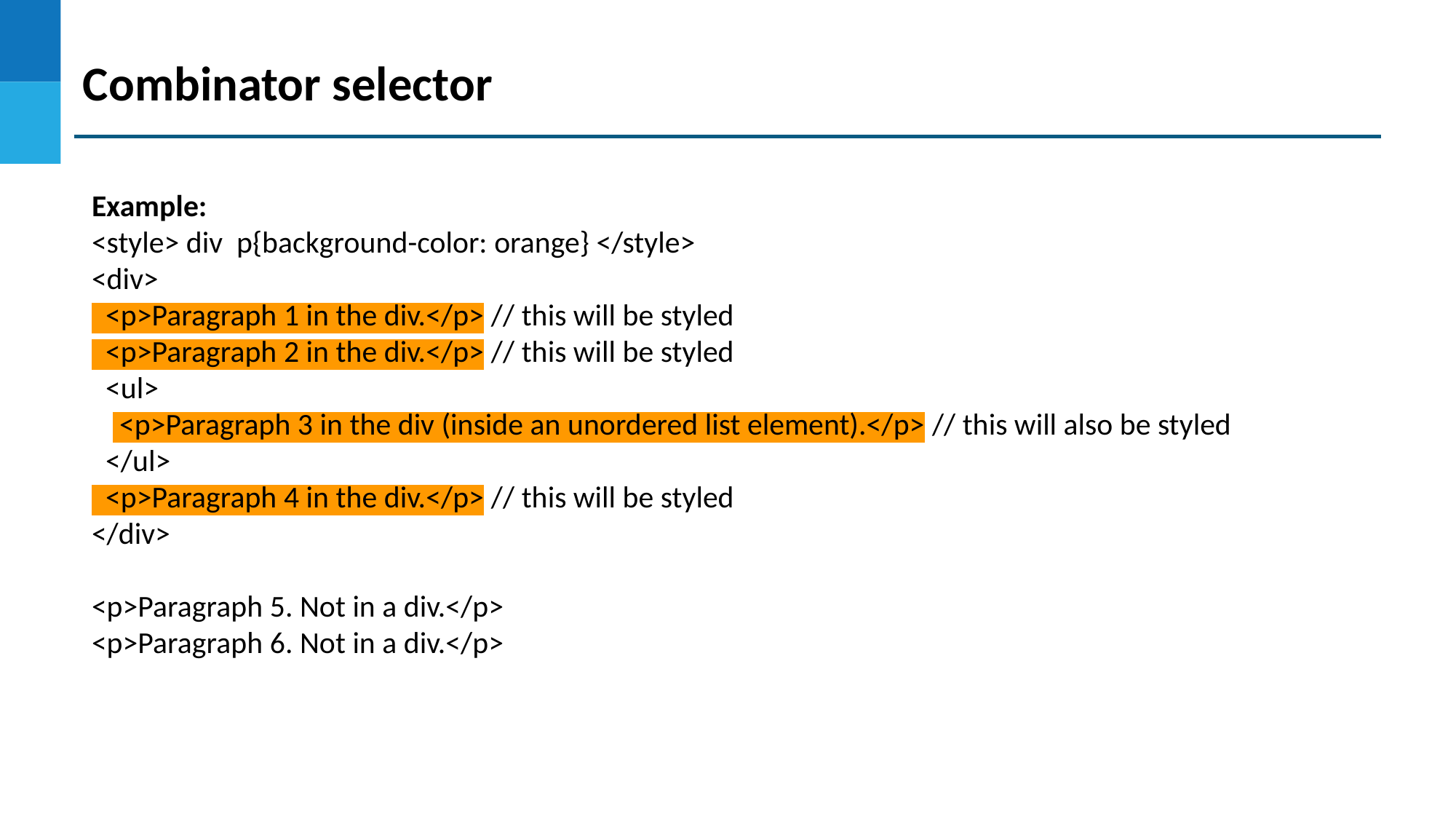

Combinator selector
Example:
<style> div  p{background-color: orange} </style>
<div>
  <p>Paragraph 1 in the div.</p> // this will be styled
  <p>Paragraph 2 in the div.</p> // this will be styled
  <ul>
    <p>Paragraph 3 in the div (inside an unordered list element).</p> // this will also be styled
  </ul>
  <p>Paragraph 4 in the div.</p> // this will be styled
</div>

<p>Paragraph 5. Not in a div.</p>
<p>Paragraph 6. Not in a div.</p>